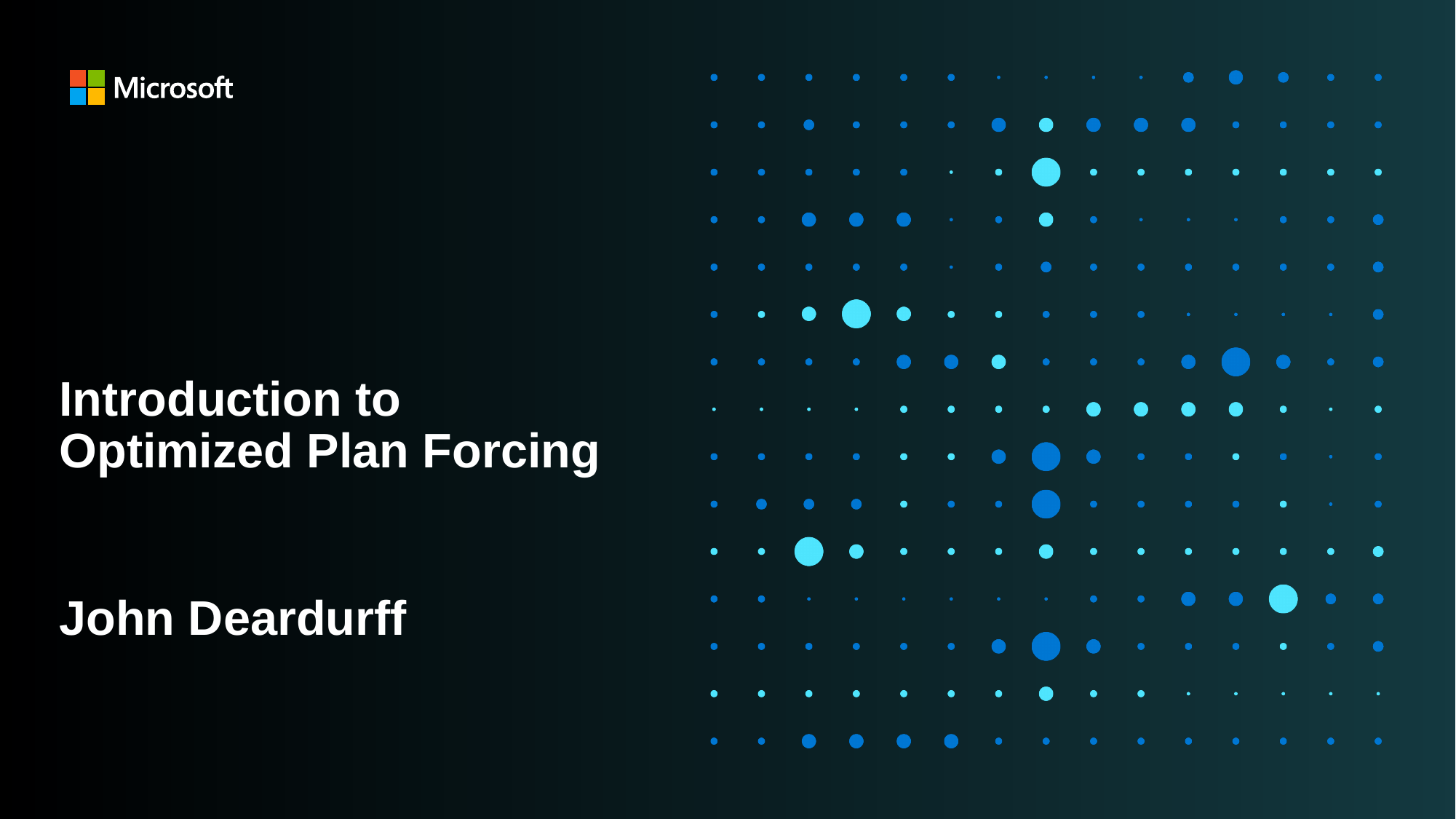

# Introduction to Optimized Plan Forcing
John Deardurff